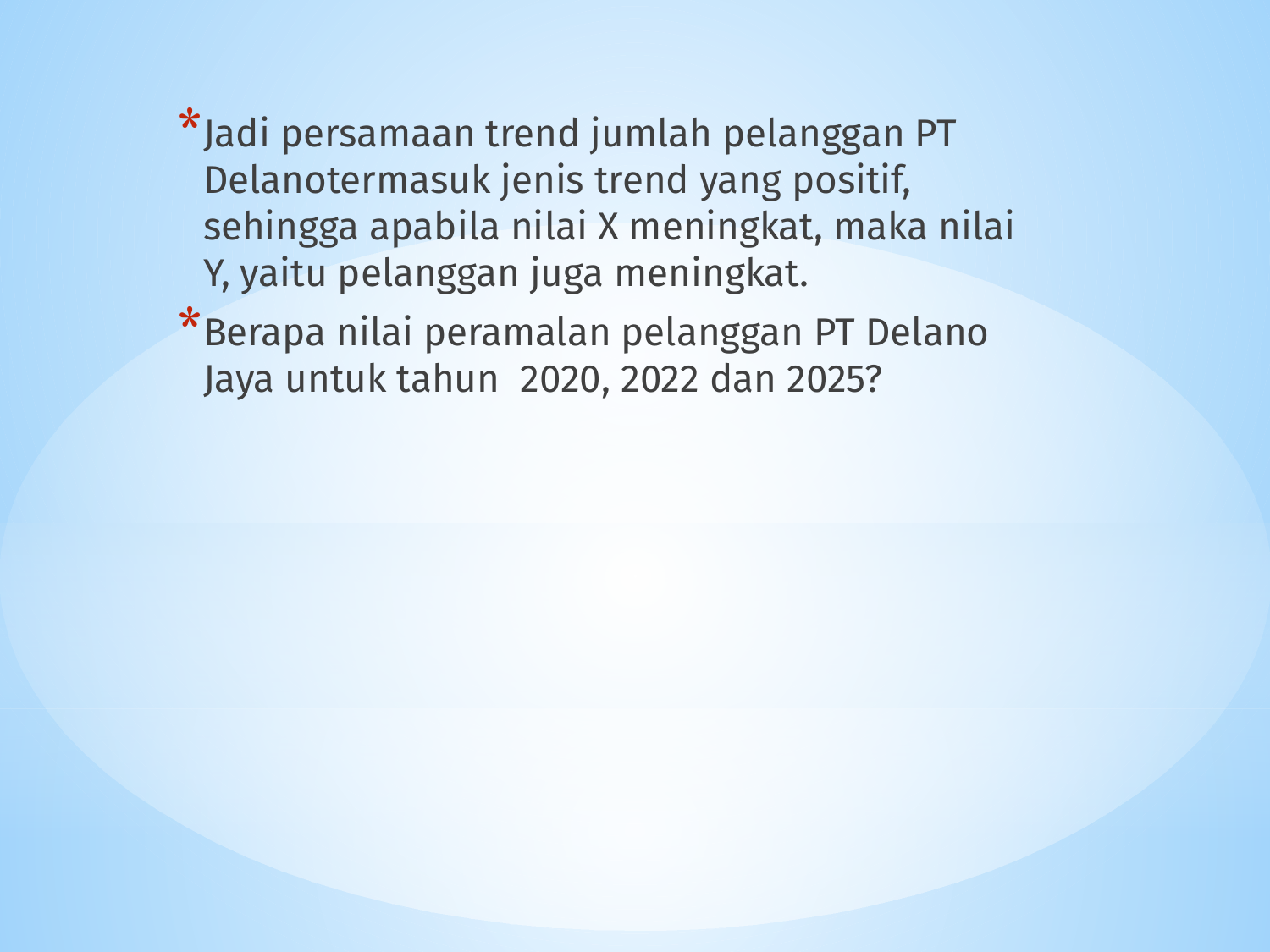

Jadi persamaan trend jumlah pelanggan PT Delanotermasuk jenis trend yang positif, sehingga apabila nilai X meningkat, maka nilai Y, yaitu pelanggan juga meningkat.
Berapa nilai peramalan pelanggan PT Delano Jaya untuk tahun  2020, 2022 dan 2025?

#